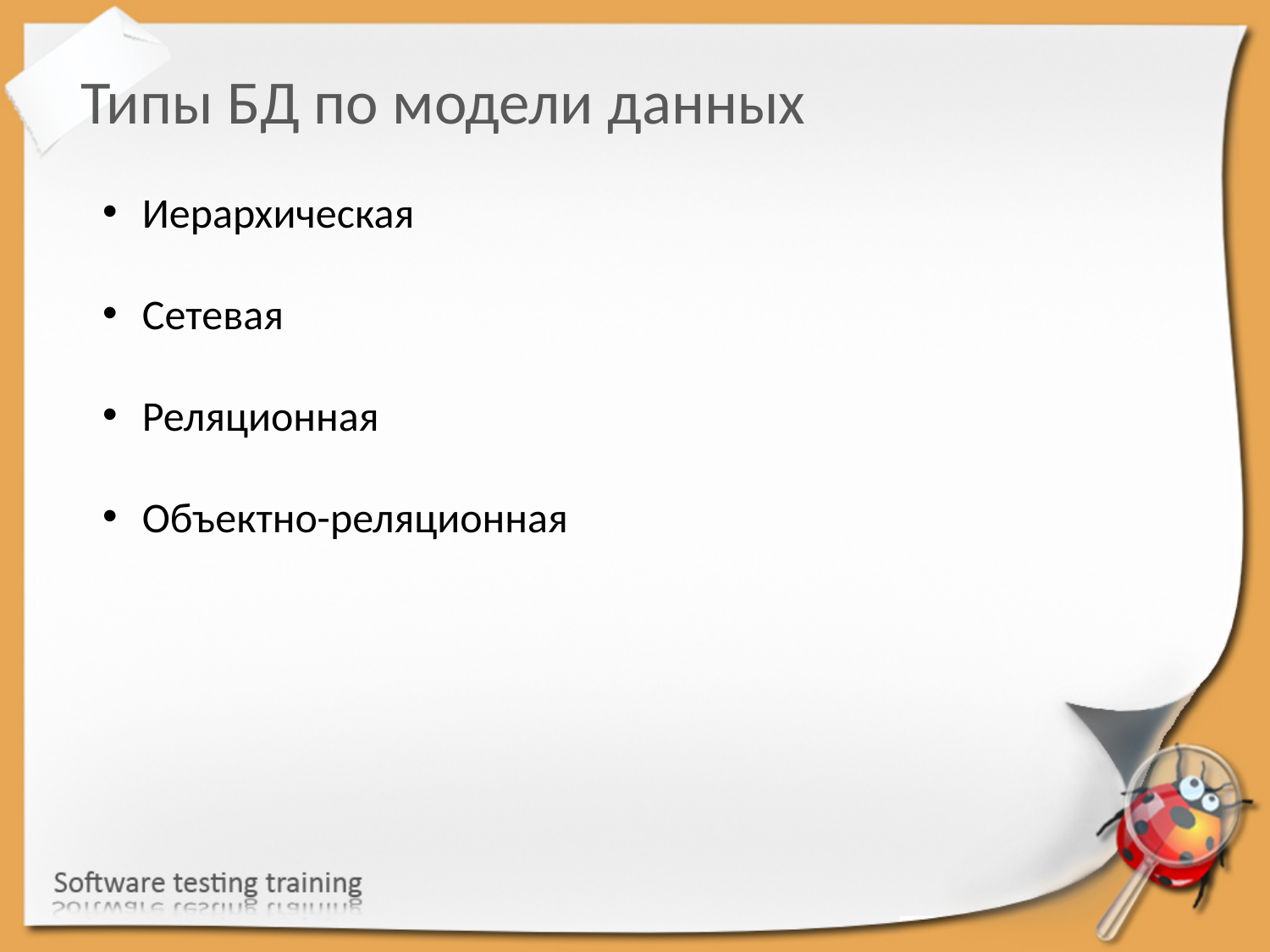

Типы БД по модели данных
Иерархическая

Сетевая

Реляционная

Объектно-реляционная